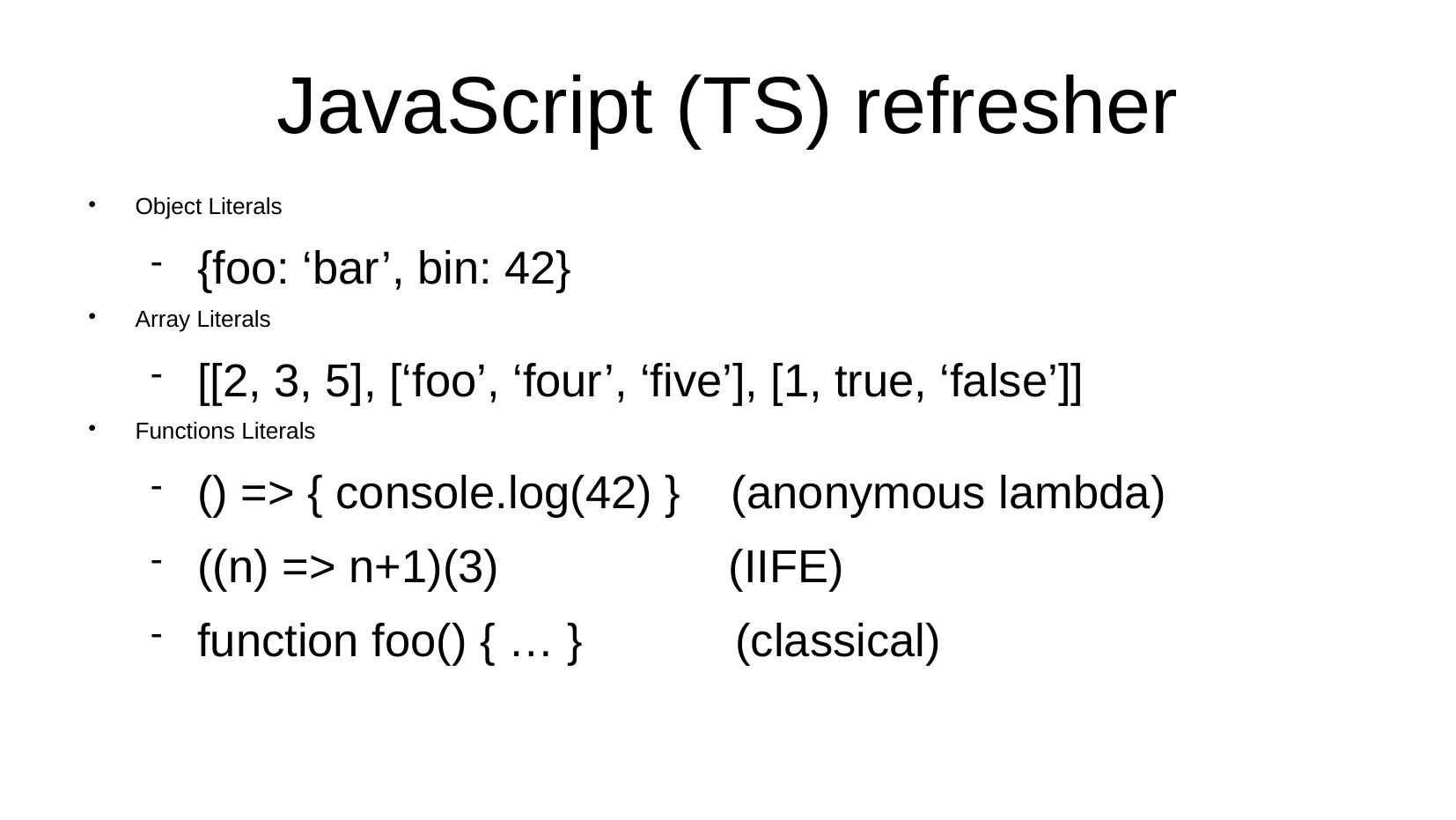

# JavaScript (TS) refresher
Object Literals
{foo: ‘bar’, bin: 42}
Array Literals
[[2, 3, 5], [‘foo’, ‘four’, ‘five’], [1, true, ‘false’]]
Functions Literals
() => { console.log(42) }    (anonymous lambda)
((n) => n+1)(3)                  (IIFE)
function foo() { … }            (classical)